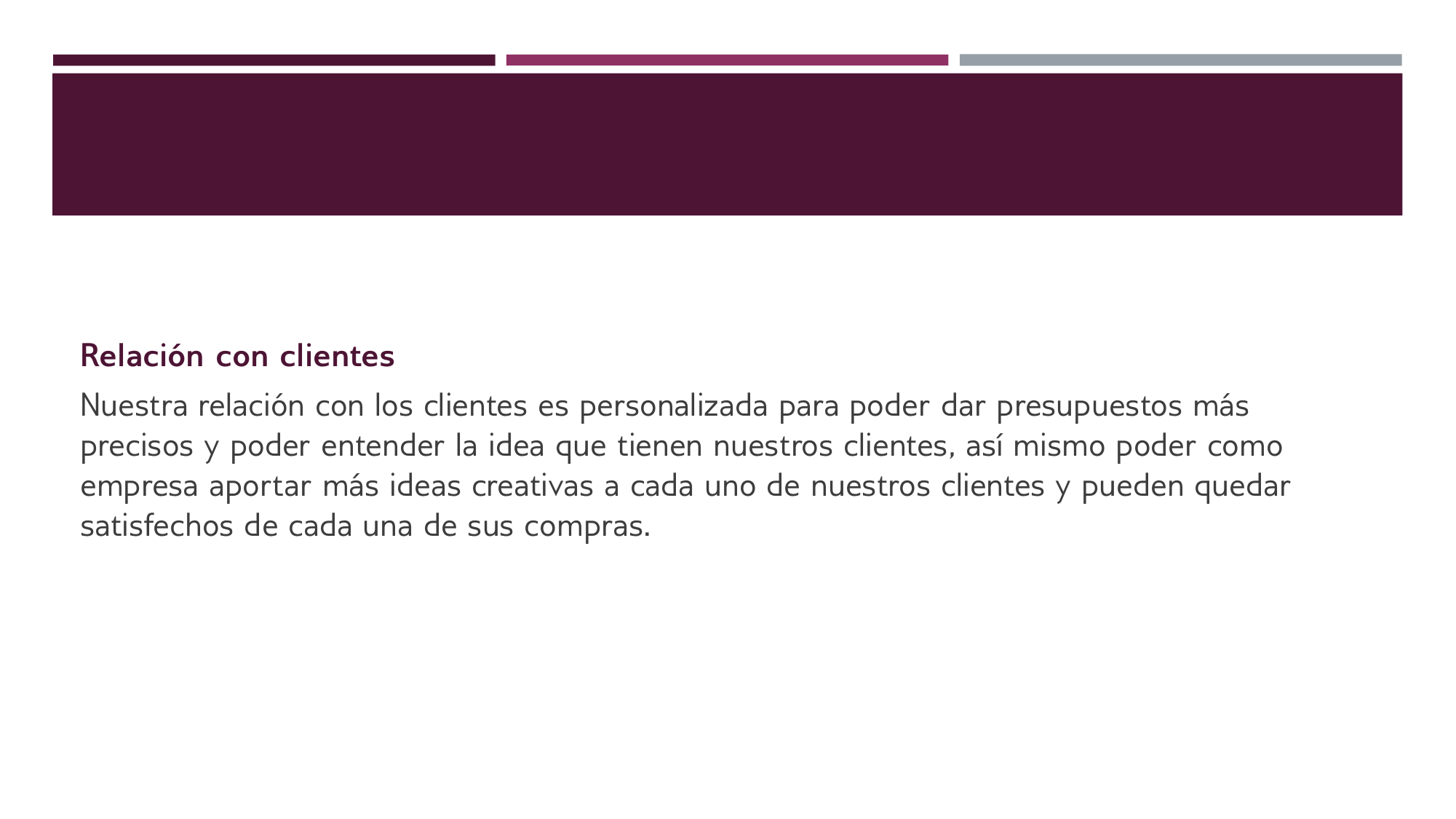

#
Relación con clientes
Nuestra relación con los clientes es personalizada para poder dar presupuestos más precisos y poder entender la idea que tienen nuestros clientes, así mismo poder como empresa aportar más ideas creativas a cada uno de nuestros clientes y pueden quedar satisfechos de cada una de sus compras.